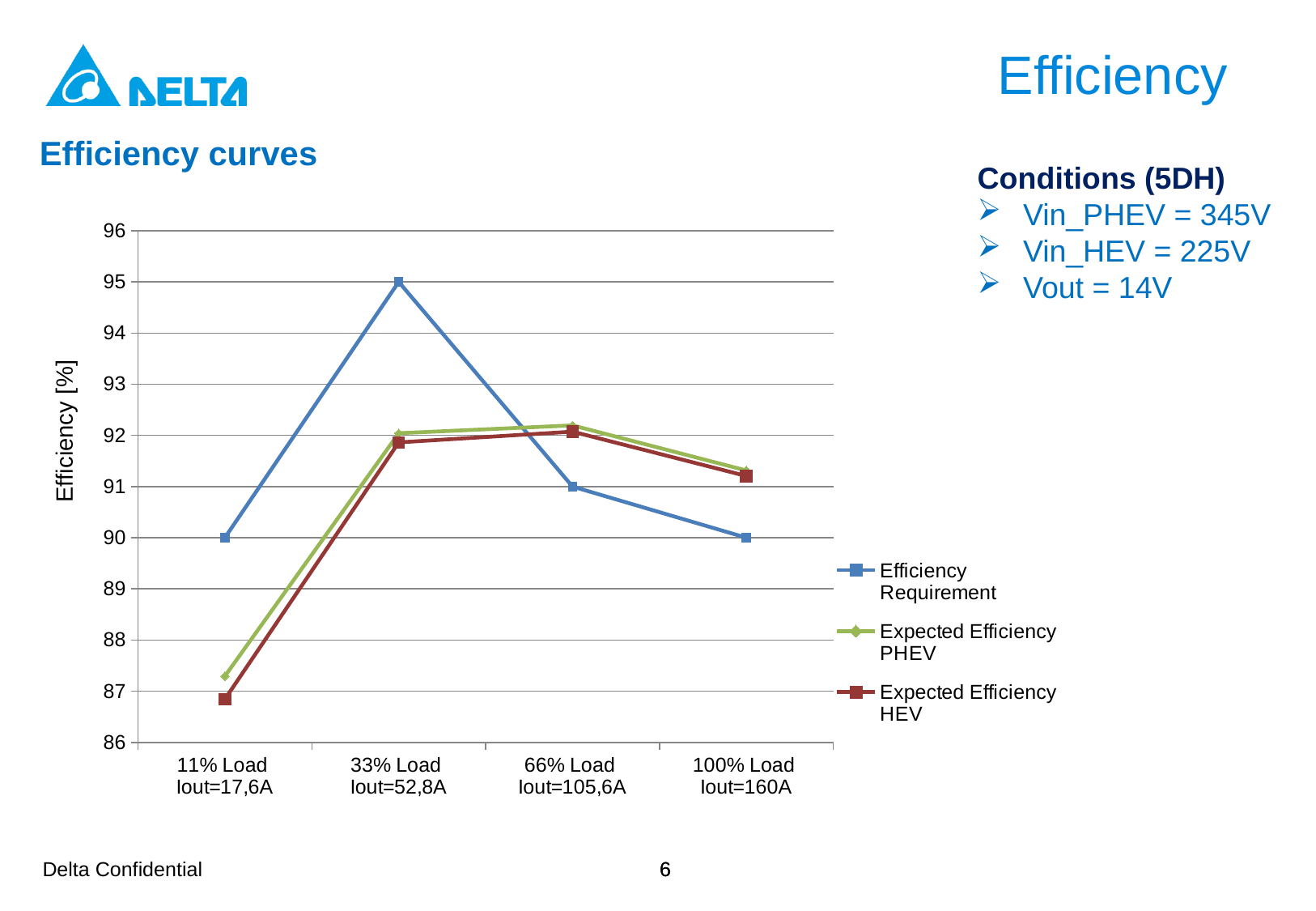

Efficiency
Efficiency curves
Conditions (5DH)
Vin_PHEV = 345V
Vin_HEV = 225V
Vout = 14V

### Chart

| Category |  |  |  |
|---|---|---|---|
| 11% Load
Iout=17,6A | 90.0 | 87.2930200657036 | 86.84392131320416 |
| 33% Load
Iout=52,8A | 95.0 | 92.04294241563414 | 91.86298963178525 |
| 66% Load
Iout=105,6A | 91.0 | 92.1961879155873 | 92.07311212177933 |
| 100% Load
Iout=160A | 90.0 | 91.31422365788472 | 91.20643722004408 |
Efficiency [%]
6
6